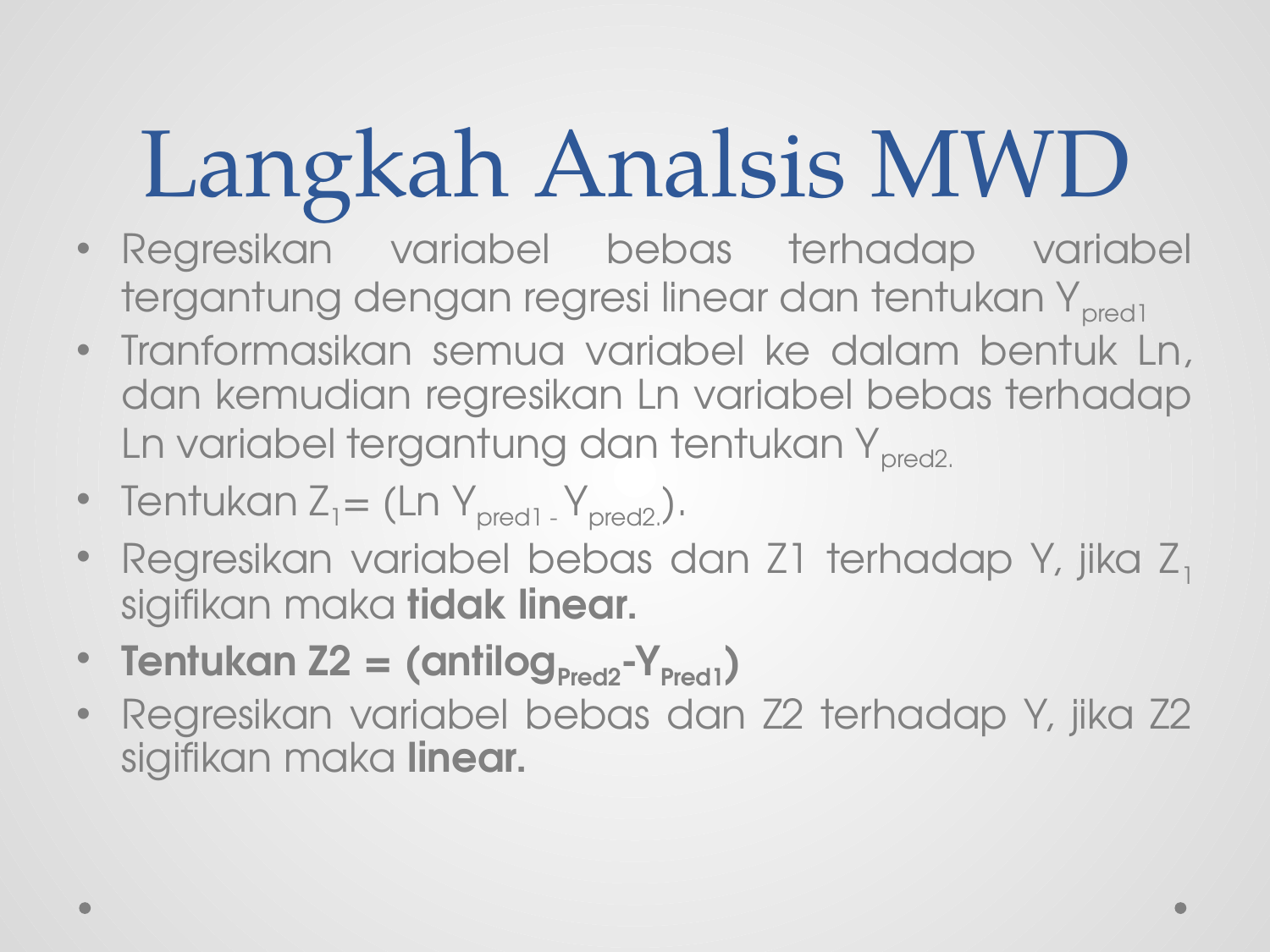

# Langkah Analsis MWD
Regresikan variabel bebas terhadap variabel tergantung dengan regresi linear dan tentukan Ypred1
Tranformasikan semua variabel ke dalam bentuk Ln, dan kemudian regresikan Ln variabel bebas terhadap Ln variabel tergantung dan tentukan Ypred2.
Tentukan Z1= (Ln Ypred1 - Ypred2.).
Regresikan variabel bebas dan Z1 terhadap Y, jika Z1 sigifikan maka tidak linear.
Tentukan Z2 = (antilogPred2-YPred1)
Regresikan variabel bebas dan Z2 terhadap Y, jika Z2 sigifikan maka linear.